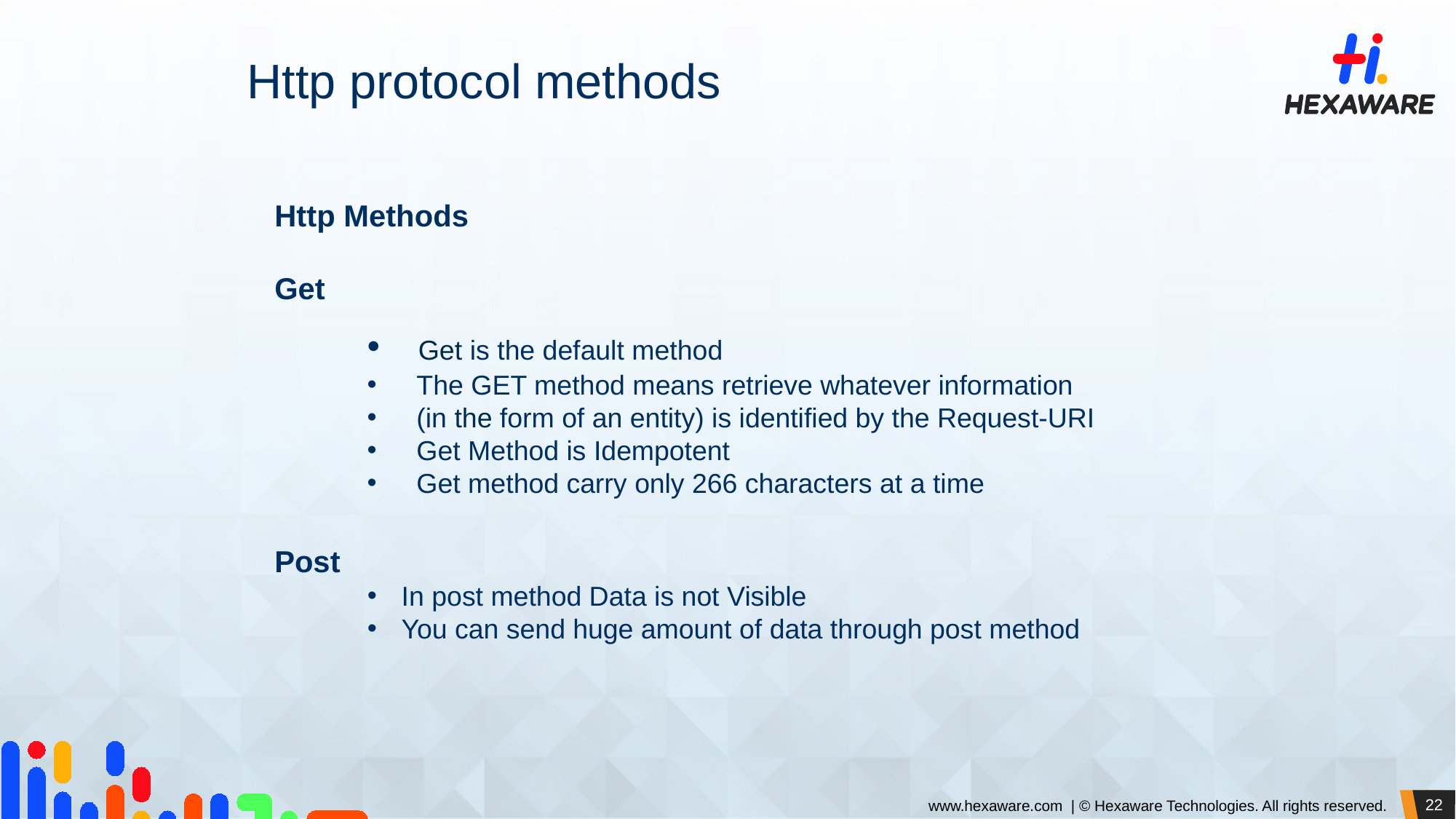

Http protocol methods
Http Methods

Get

Post

 Get is the default method
  The GET method means retrieve whatever information
  (in the form of an entity) is identified by the Request-URI
  Get Method is Idempotent
  Get method carry only 266 characters at a time
In post method Data is not Visible
You can send huge amount of data through post method